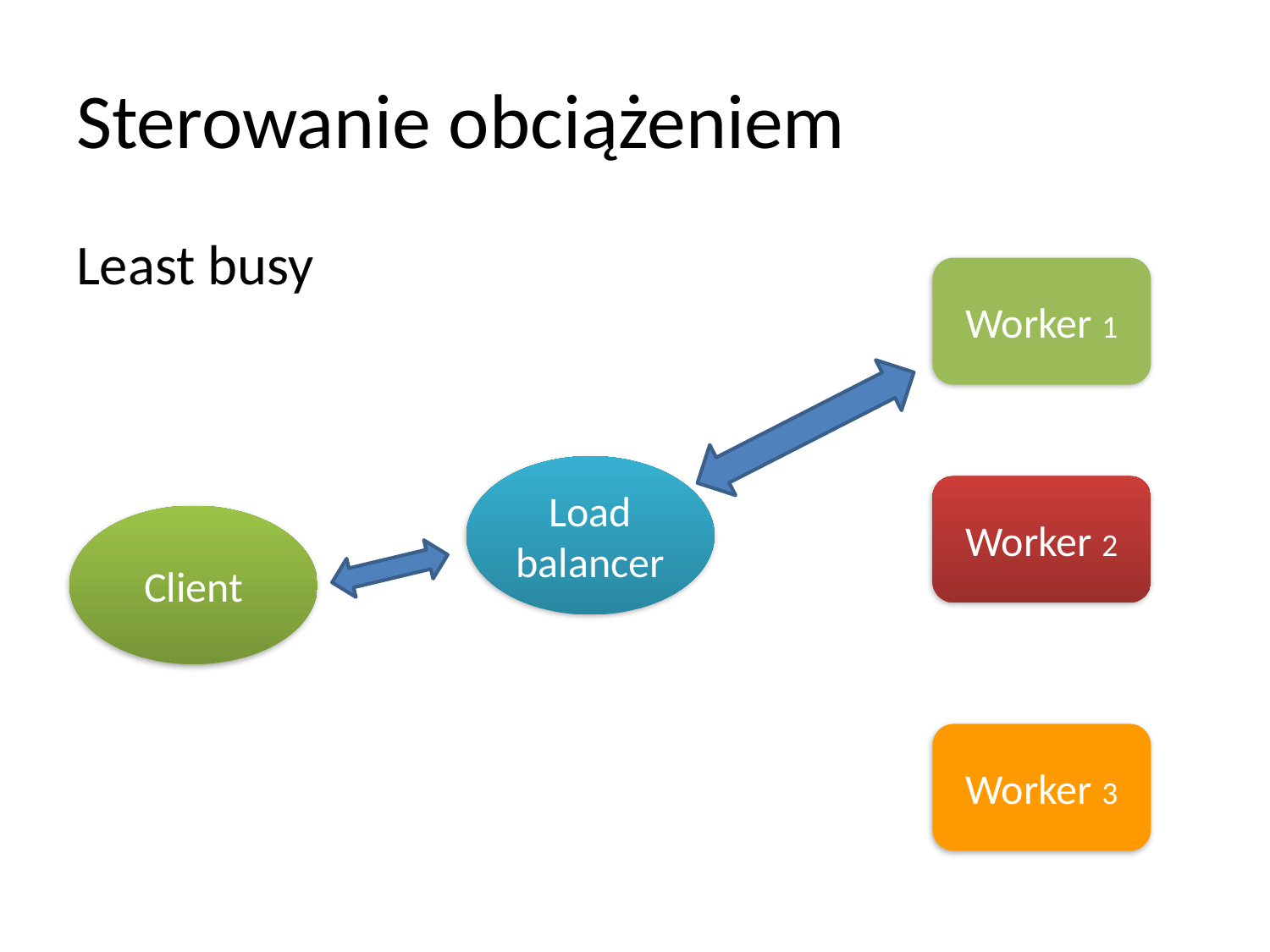

# Sterowanie obciążeniem
Least busy
Worker 1

Load balancer
Worker 2
Client

Worker 3